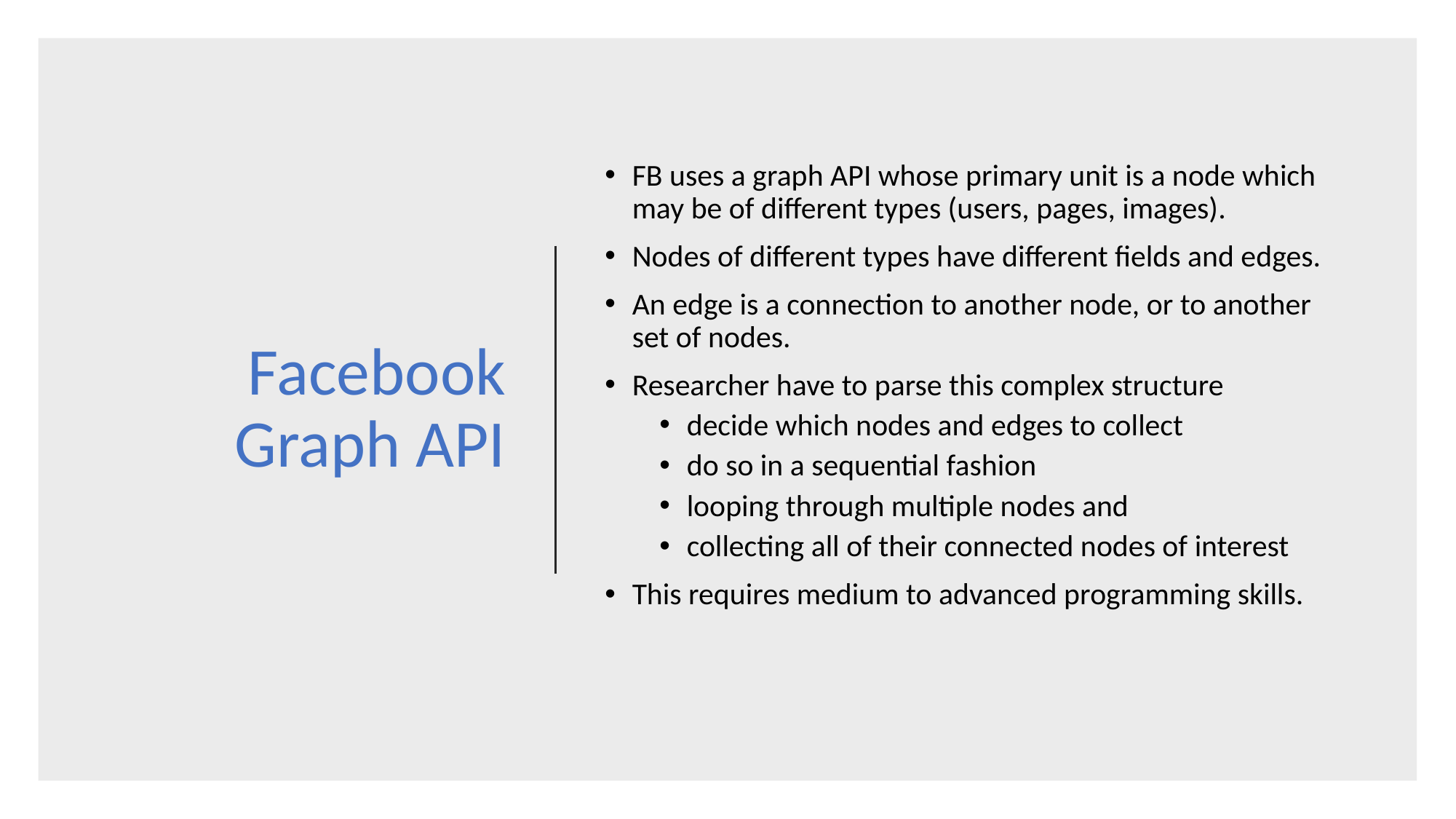

# Facebook Graph API
FB uses a graph API whose primary unit is a node which may be of different types (users, pages, images).
Nodes of different types have different fields and edges.
An edge is a connection to another node, or to another set of nodes.
Researcher have to parse this complex structure
decide which nodes and edges to collect
do so in a sequential fashion
looping through multiple nodes and
collecting all of their connected nodes of interest
This requires medium to advanced programming skills.